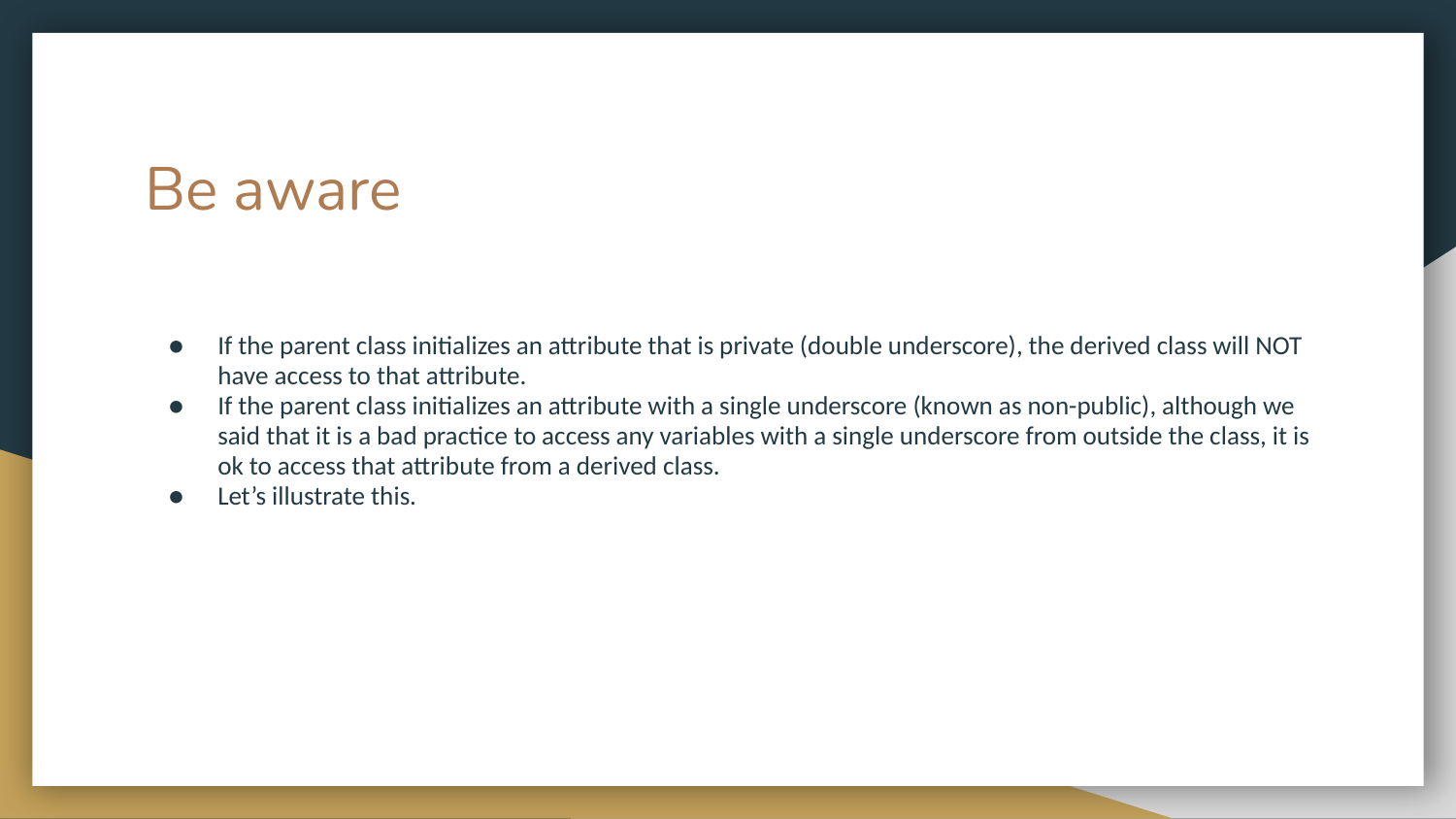

# Be aware
If the parent class initializes an attribute that is private (double underscore), the derived class will NOT have access to that attribute.
If the parent class initializes an attribute with a single underscore (known as non-public), although we said that it is a bad practice to access any variables with a single underscore from outside the class, it is ok to access that attribute from a derived class.
Let’s illustrate this.